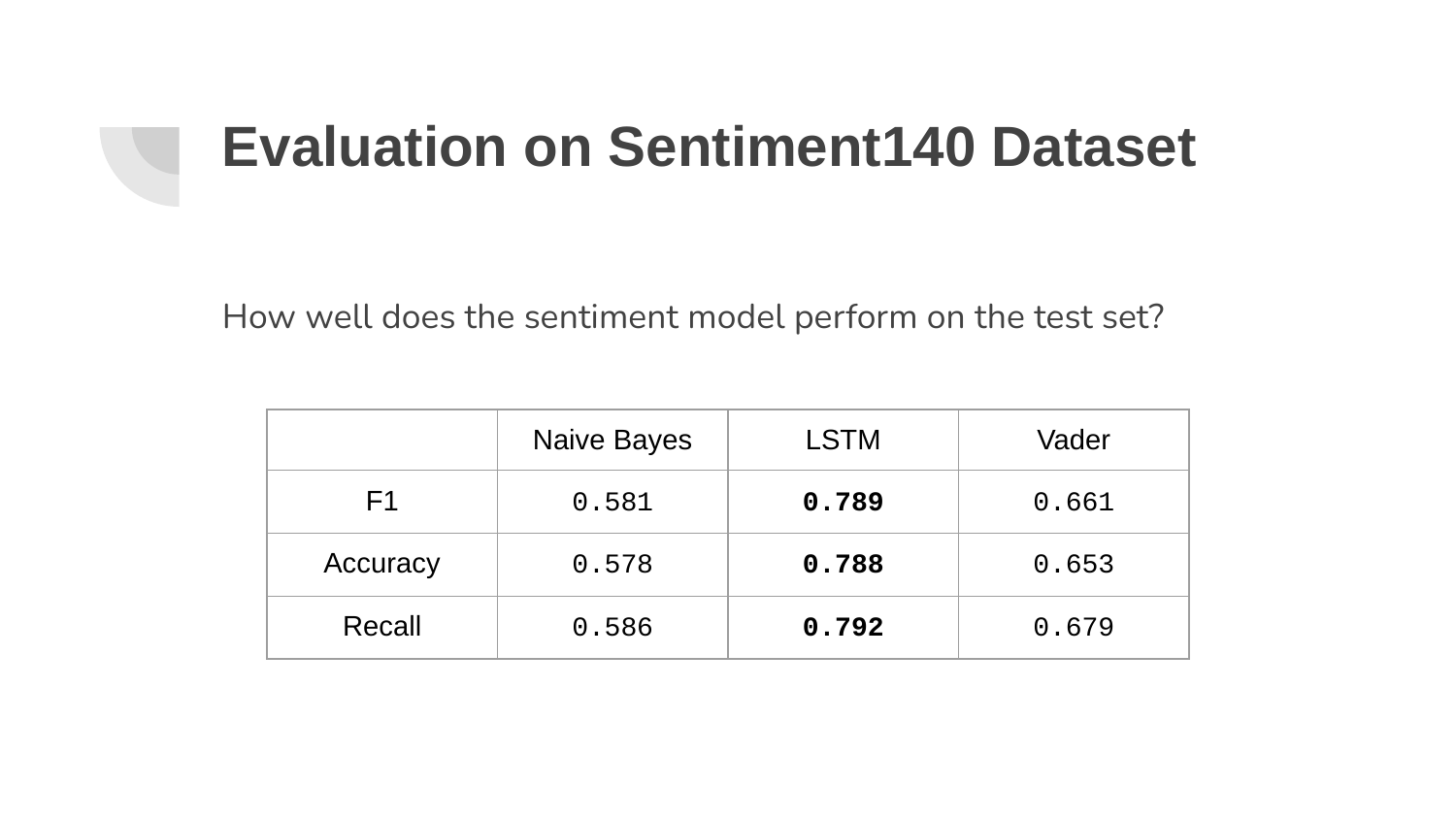

# Evaluation on Sentiment140 Dataset
How well does the sentiment model perform on the test set?
|  | Naive Bayes | LSTM | Vader |
| --- | --- | --- | --- |
| F1 | 0.581 | 0.789 | 0.661 |
| Accuracy | 0.578 | 0.788 | 0.653 |
| Recall | 0.586 | 0.792 | 0.679 |